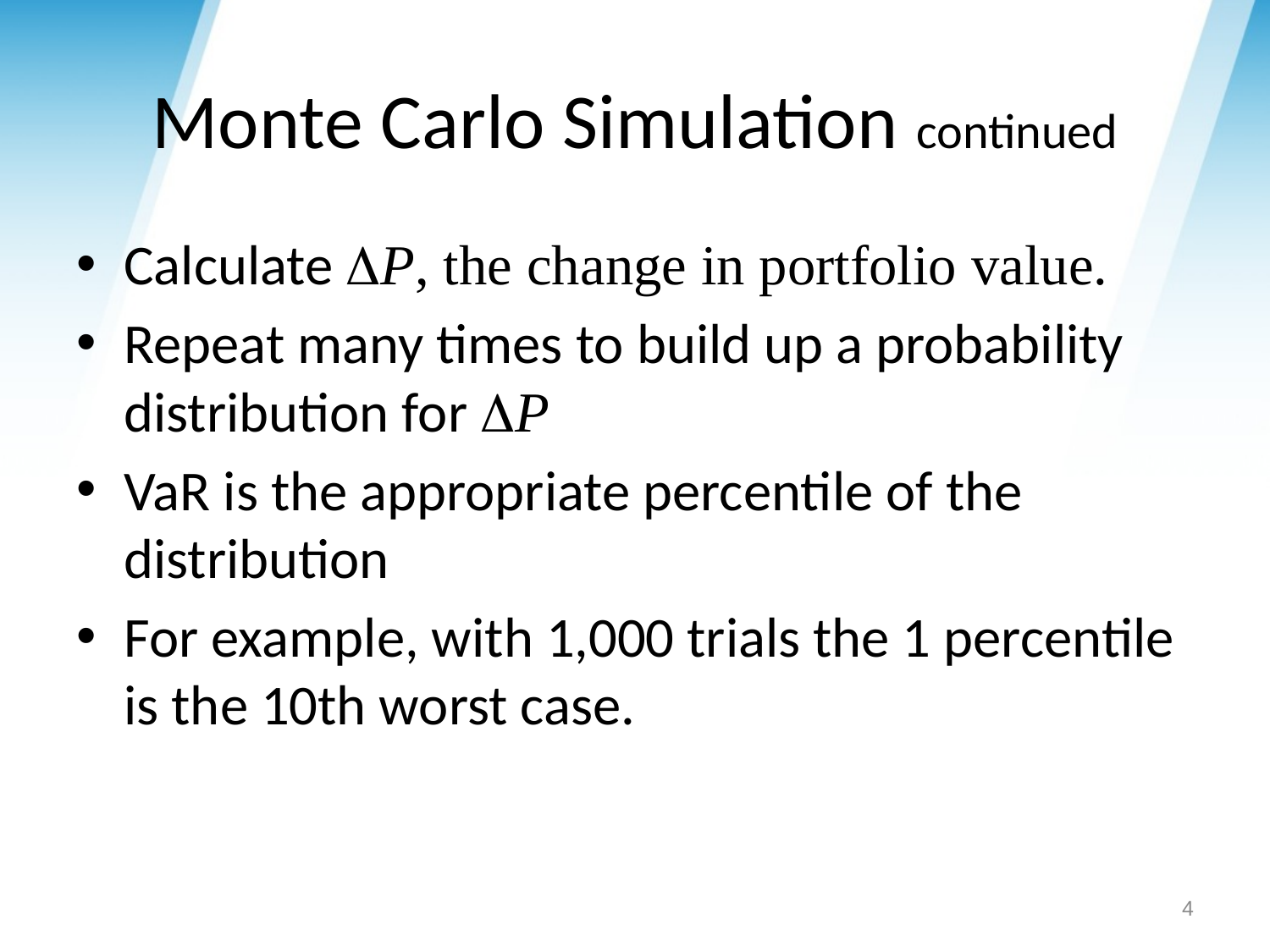

# Monte Carlo Simulation continued
Calculate ΔP, the change in portfolio value.
Repeat many times to build up a probability distribution for ΔP
VaR is the appropriate percentile of the distribution
For example, with 1,000 trials the 1 percentile is the 10th worst case.
4